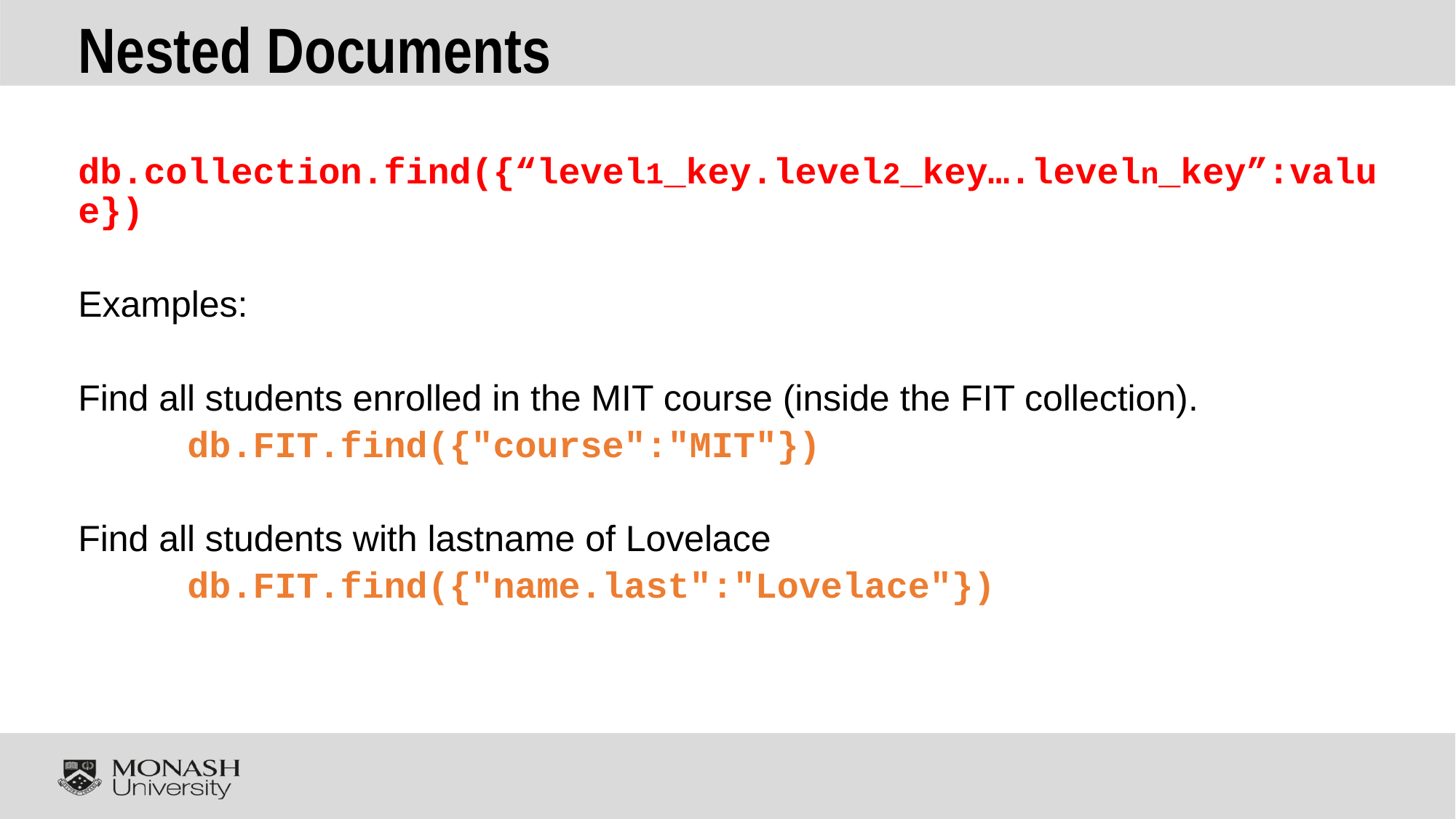

# Nested Documents
db.collection.find({“level1_key.level2_key….leveln_key”:value})

Examples:

Find all students enrolled in the MIT course (inside the FIT collection).
	db.FIT.find({"course":"MIT"})

Find all students with lastname of Lovelace
	db.FIT.find({"name.last":"Lovelace"})